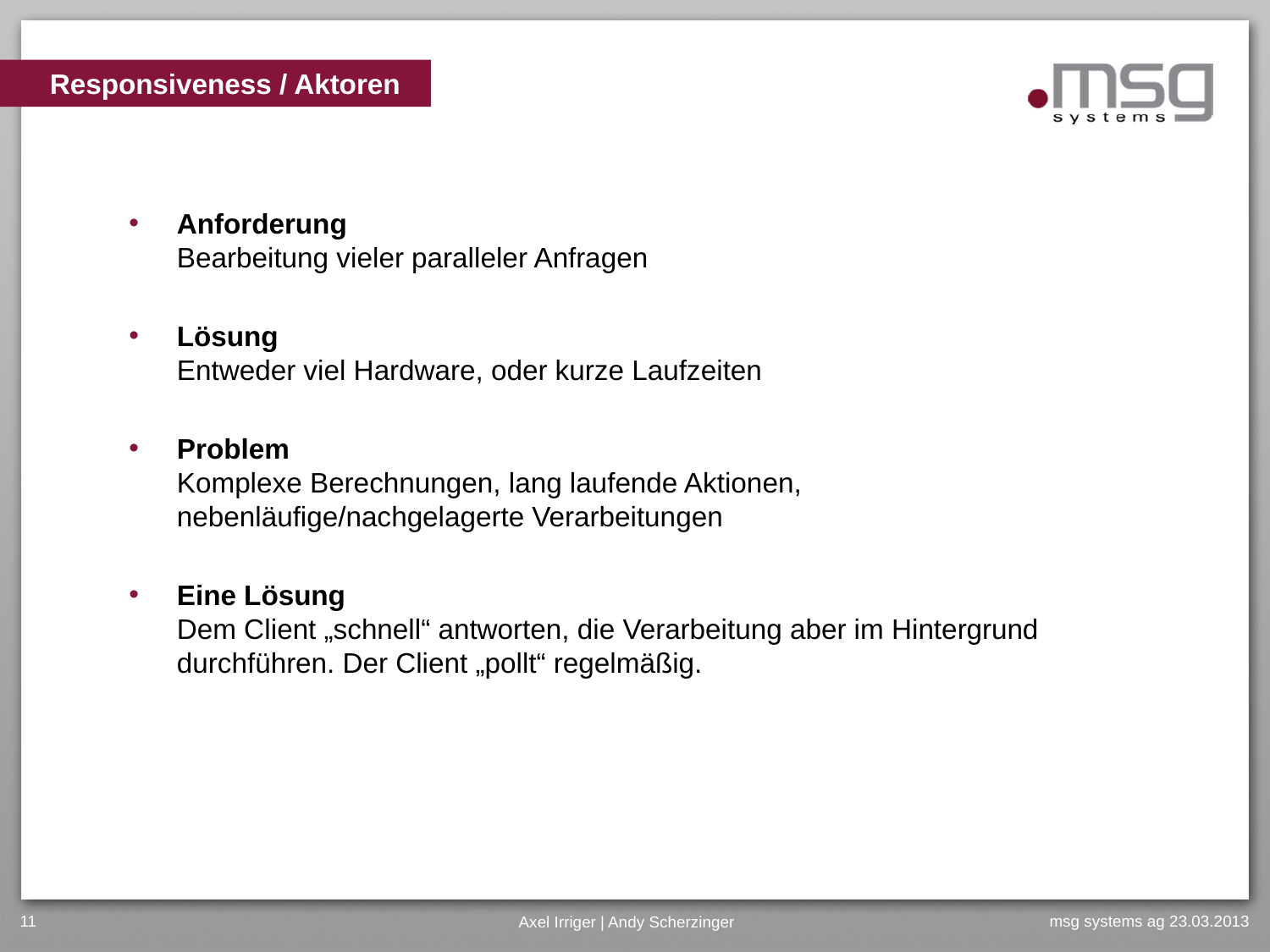

# Responsiveness / Aktoren
Anforderung
Bearbeitung vieler paralleler Anfragen

Lösung
Entweder viel Hardware, oder kurze Laufzeiten

Problem
Komplexe Berechnungen, lang laufende Aktionen, nebenläufige/nachgelagerte Verarbeitungen

Eine Lösung
Dem Client „schnell“ antworten, die Verarbeitung aber im Hintergrund durchführen. Der Client „pollt“ regelmäßig.
11
Axel Irriger | Andy Scherzinger
msg systems ag 23.03.2013